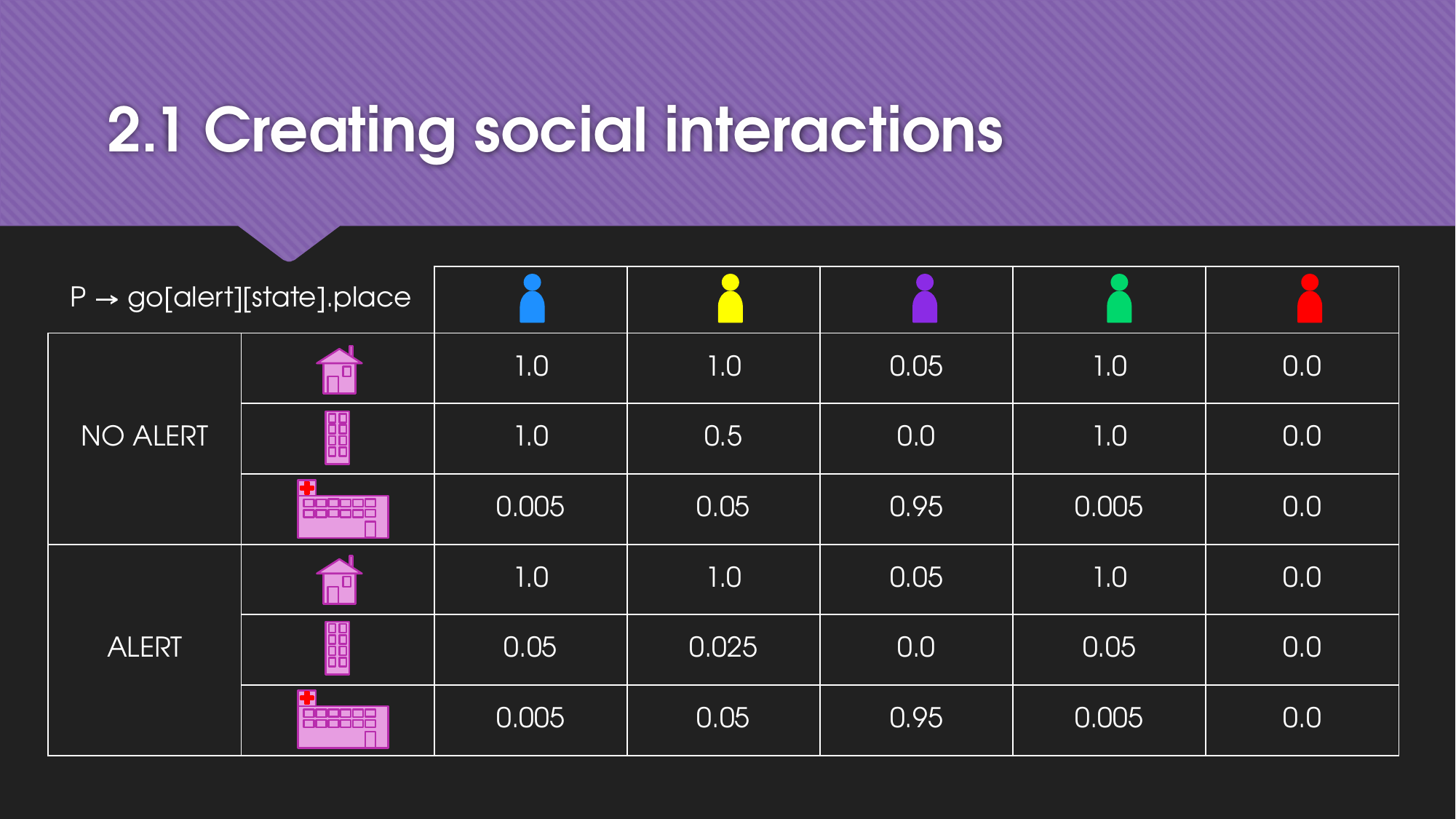

# 2.1 Creating social interactions
| P → go[alert][state].place |  |  |  |  |  |  |
| --- | --- | --- | --- | --- | --- | --- |
| NO ALERT |  | 1.0 | 1.0 | 0.05 | 1.0 | 0.0 |
|  |  | 1.0 | 0.5 | 0.0 | 1.0 | 0.0 |
|  |  | 0.005 | 0.05 | 0.95 | 0.005 | 0.0 |
| ALERT |  | 1.0 | 1.0 | 0.05 | 1.0 | 0.0 |
|  |  | 0.05 | 0.025 | 0.0 | 0.05 | 0.0 |
|  |  | 0.005 | 0.05 | 0.95 | 0.005 | 0.0 |